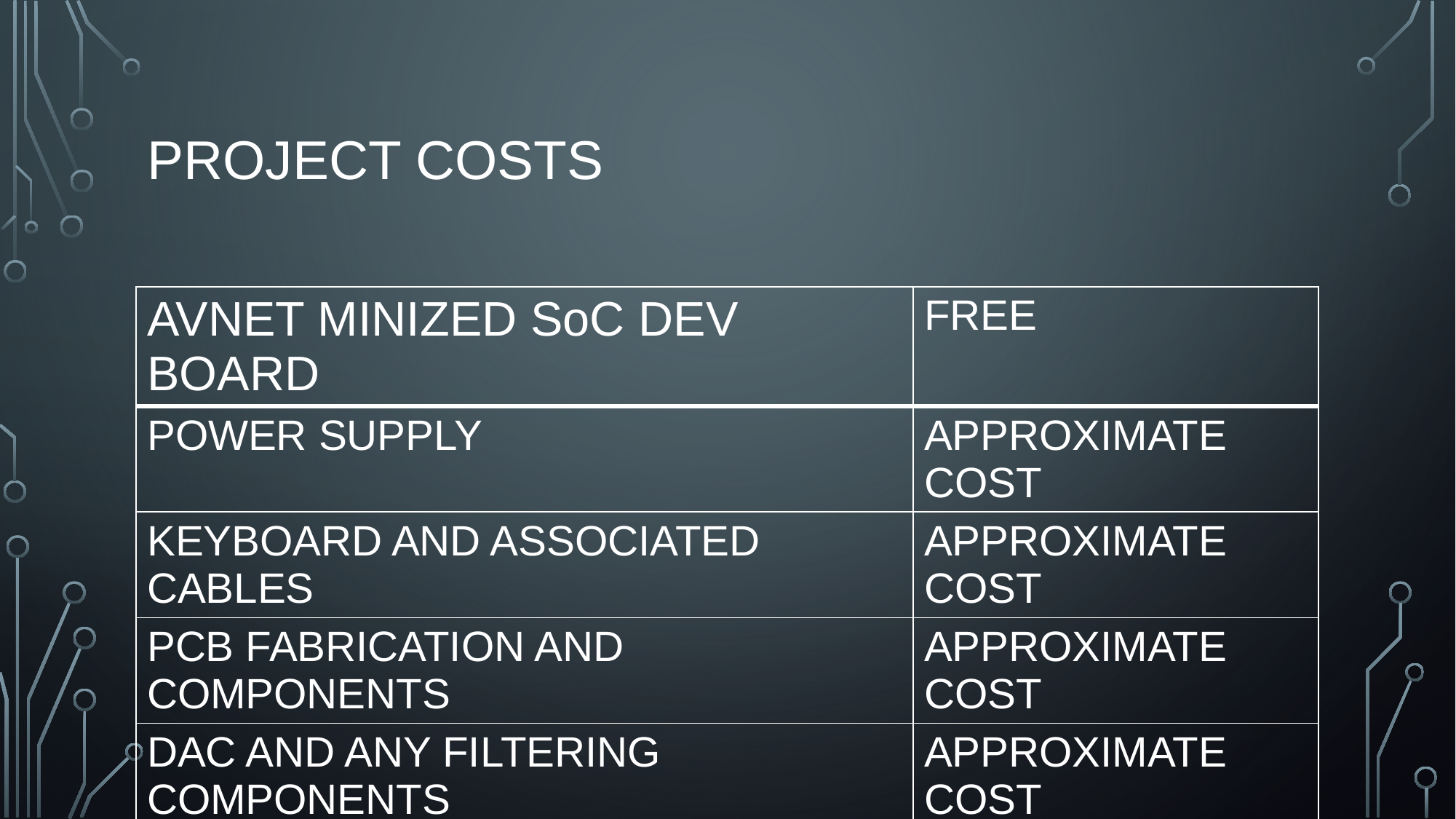

# PROJECT COSTS
| AVNET MINIZED SoC DEV BOARD | FREE |
| --- | --- |
| POWER SUPPLY | APPROXIMATE COST |
| KEYBOARD AND ASSOCIATED CABLES | APPROXIMATE COST |
| PCB FABRICATION AND COMPONENTS | APPROXIMATE COST |
| DAC AND ANY FILTERING COMPONENTS | APPROXIMATE COST |